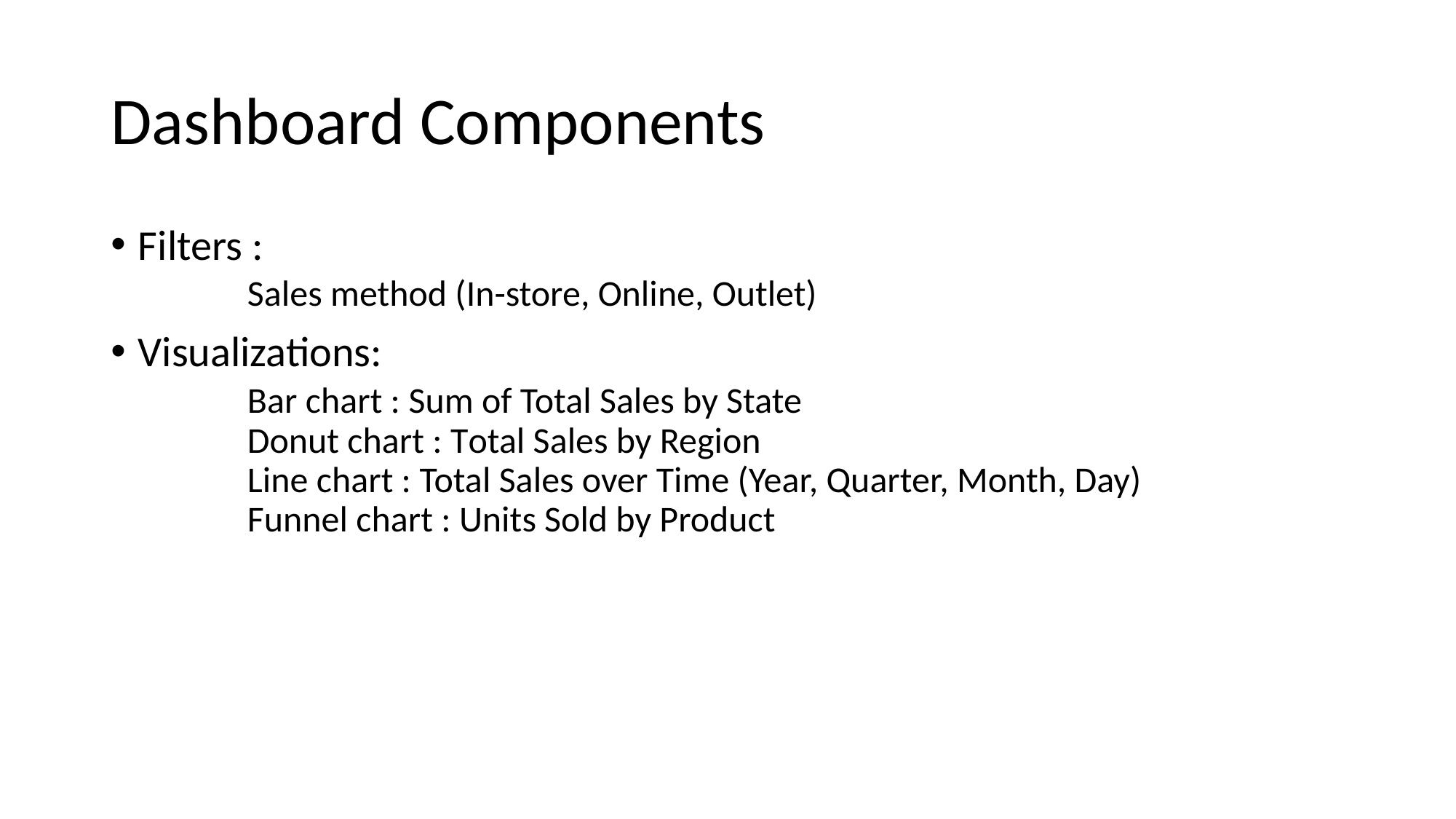

# Dashboard Components
Filters :
	Sales method (In-store, Online, Outlet)
Visualizations:
	Bar chart : Sum of Total Sales by State
	Donut chart : Total Sales by Region
	Line chart : Total Sales over Time (Year, Quarter, Month, Day)
	Funnel chart : Units Sold by Product